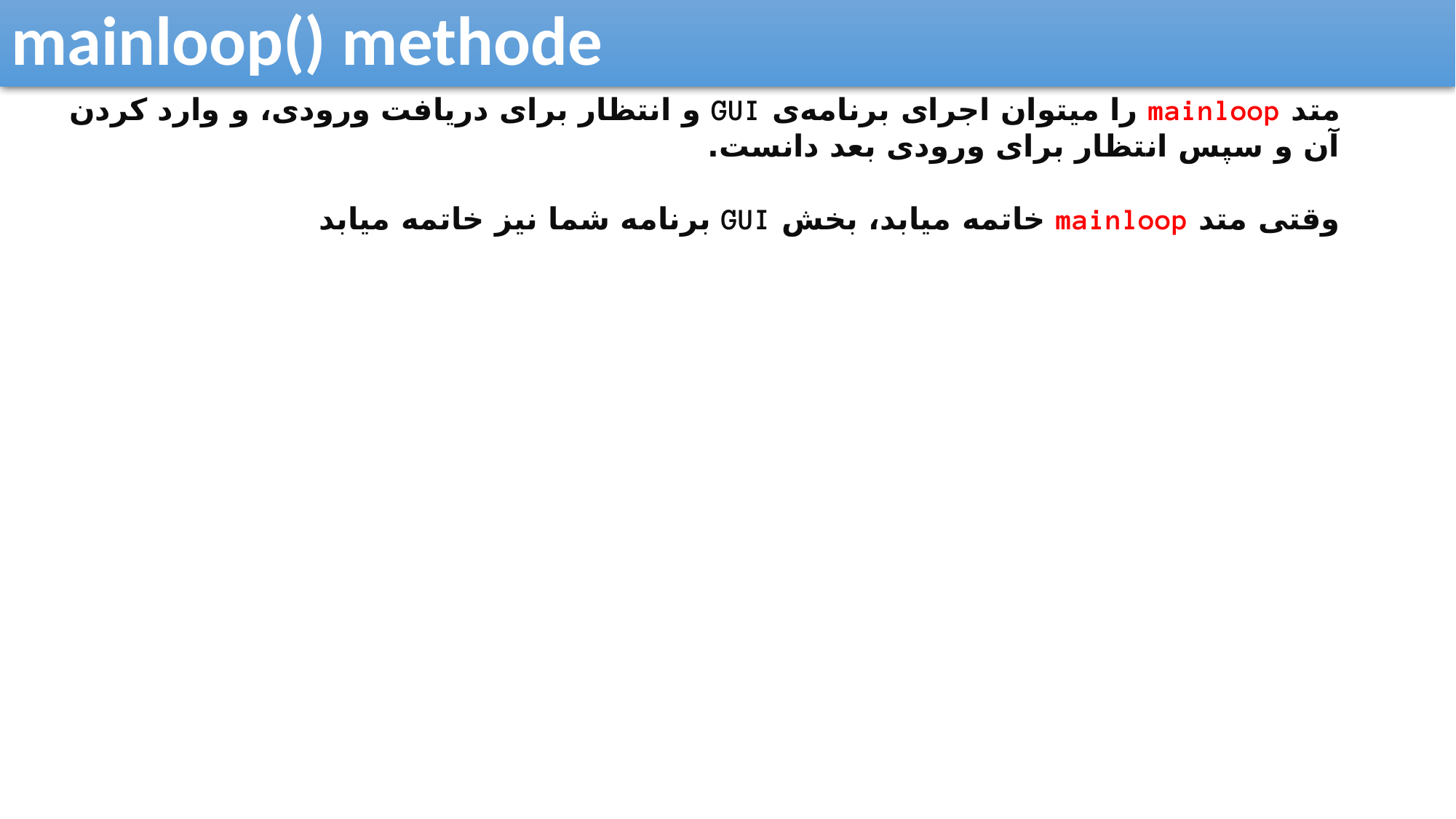

mainloop() methode
متد mainloop را میتوان اجرای برنامه‌ی GUI و انتظار برای دریافت ورودی، و وارد کردن آن و سپس انتظار برای ورودی بعد دانست.

وقتی متد mainloop خاتمه میابد، بخش GUI برنامه شما نیز خاتمه میابد